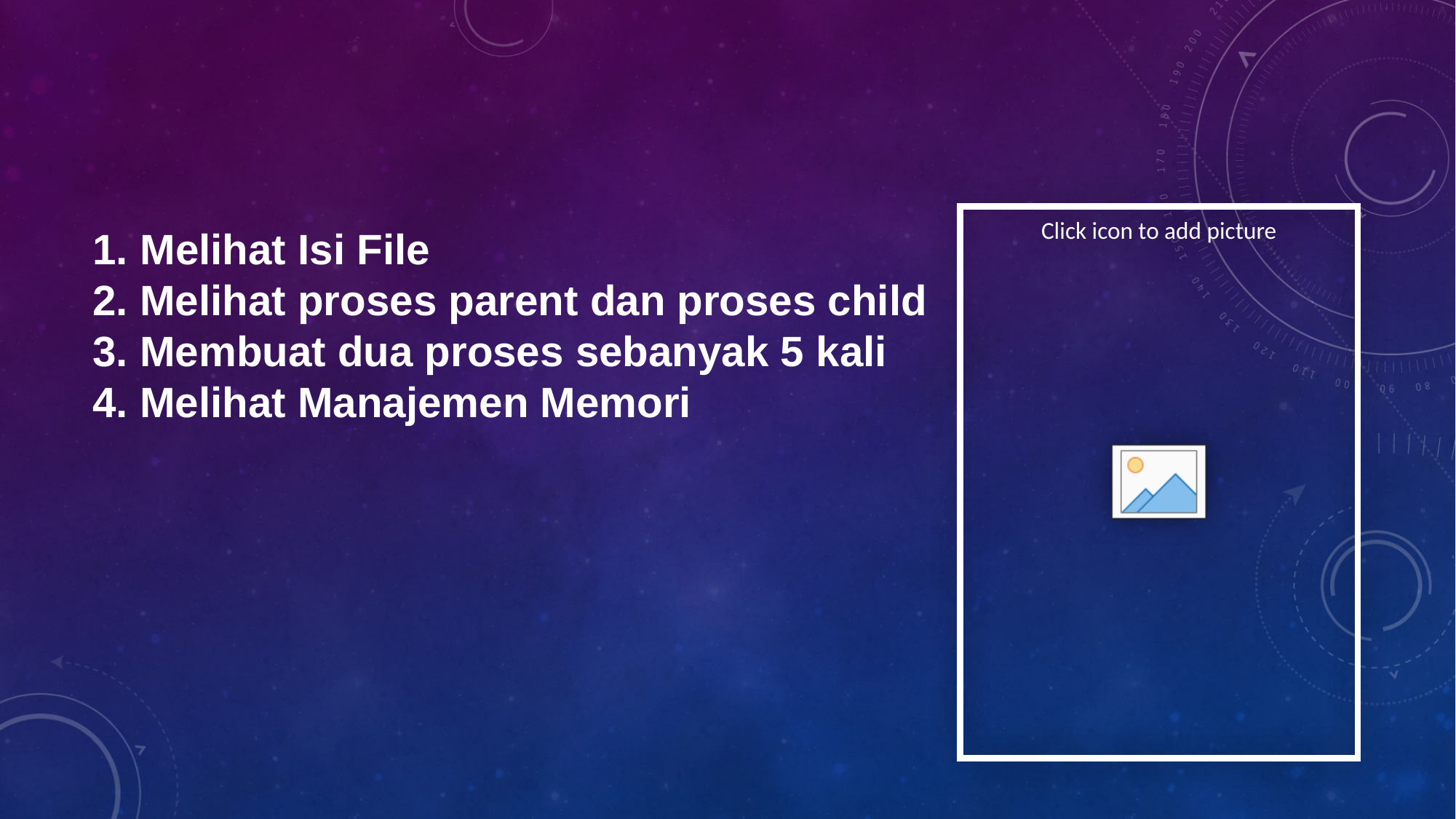

# 1. Melihat Isi File 2. Melihat proses parent dan proses child 3. Membuat dua proses sebanyak 5 kali 4. Melihat Manajemen Memori